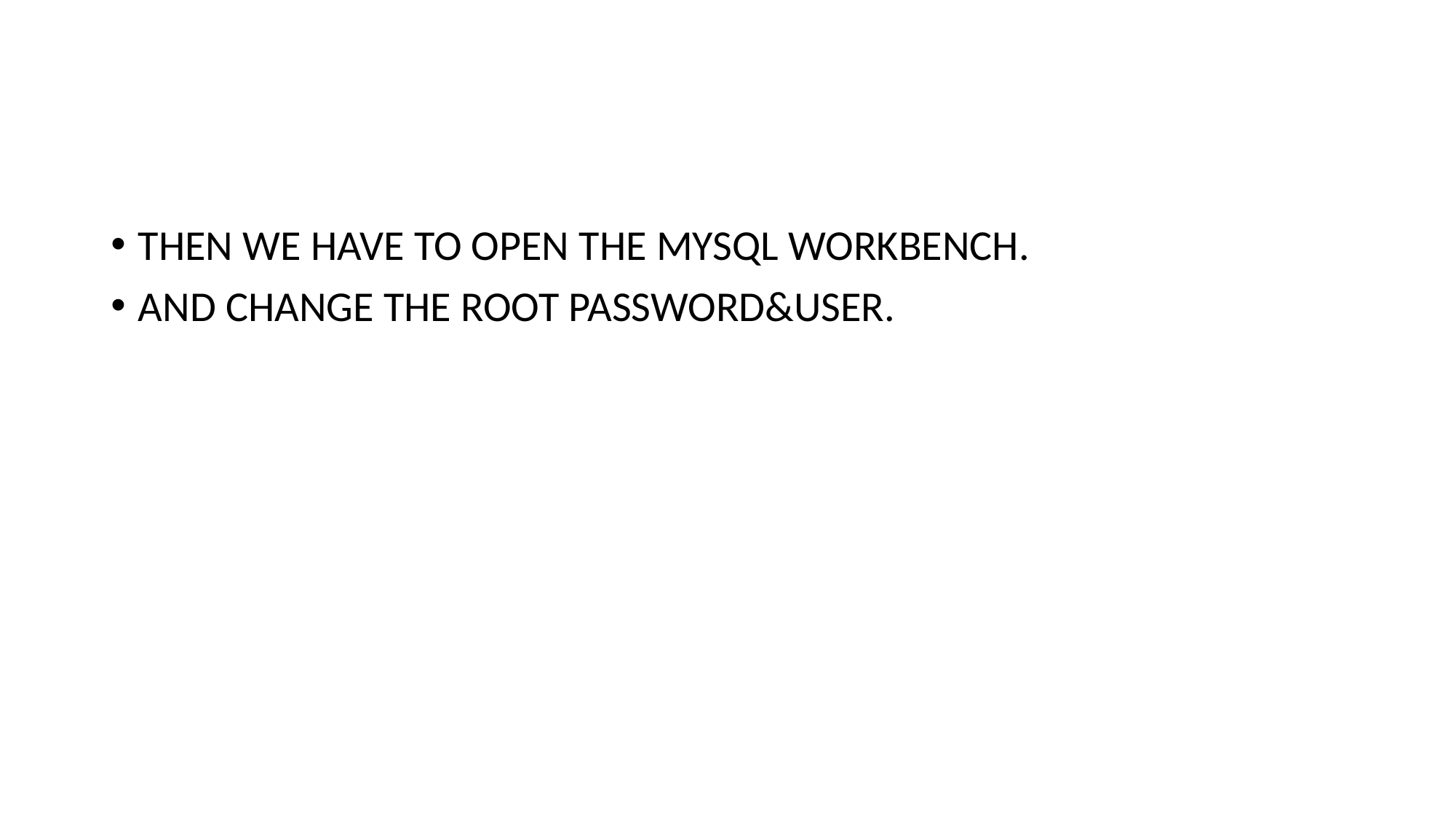

#
THEN WE HAVE TO OPEN THE MYSQL WORKBENCH.
AND CHANGE THE ROOT PASSWORD&USER.